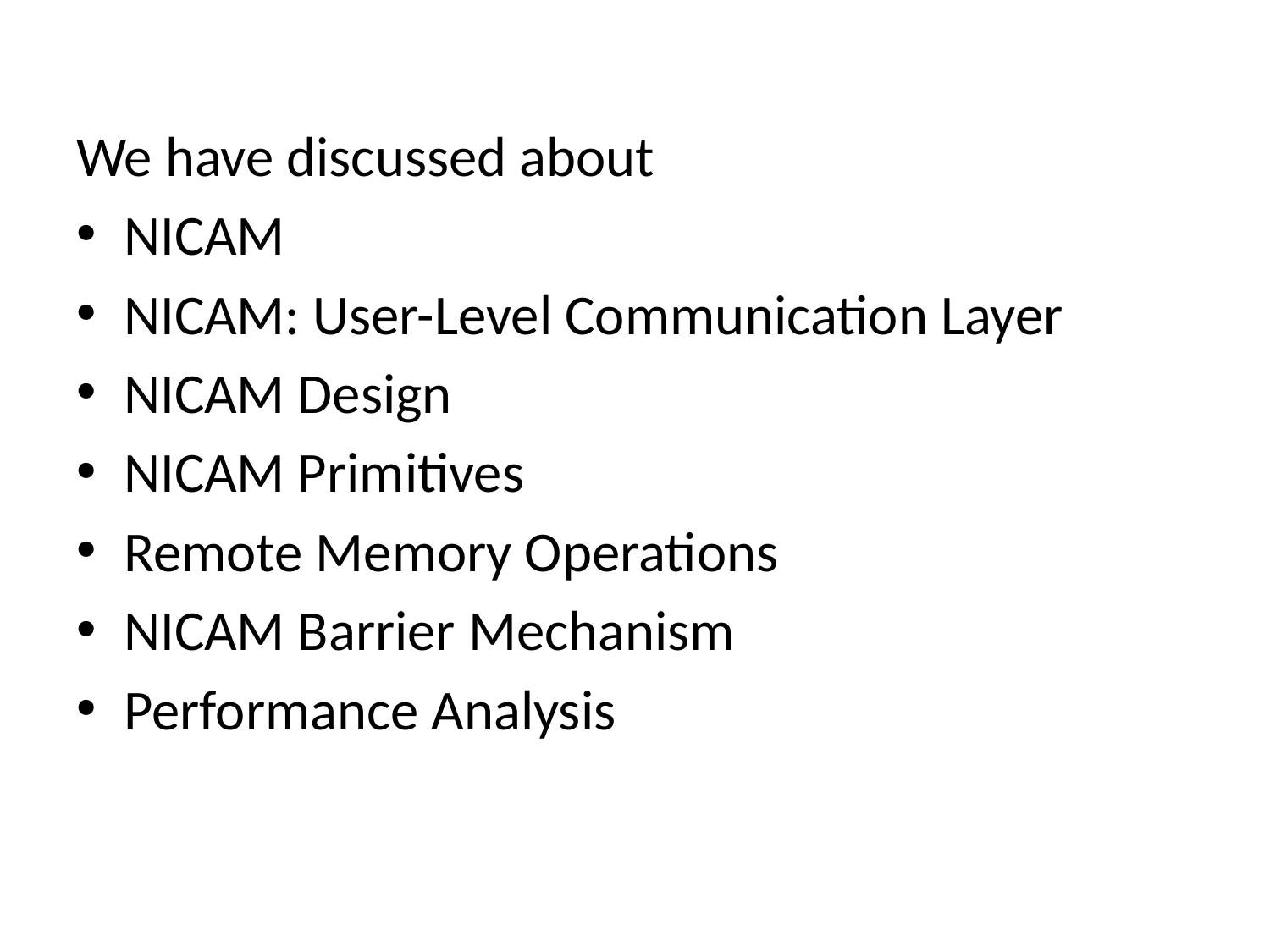

We have discussed about
NICAM
NICAM: User-Level Communication Layer
NICAM Design
NICAM Primitives
Remote Memory Operations
NICAM Barrier Mechanism
Performance Analysis